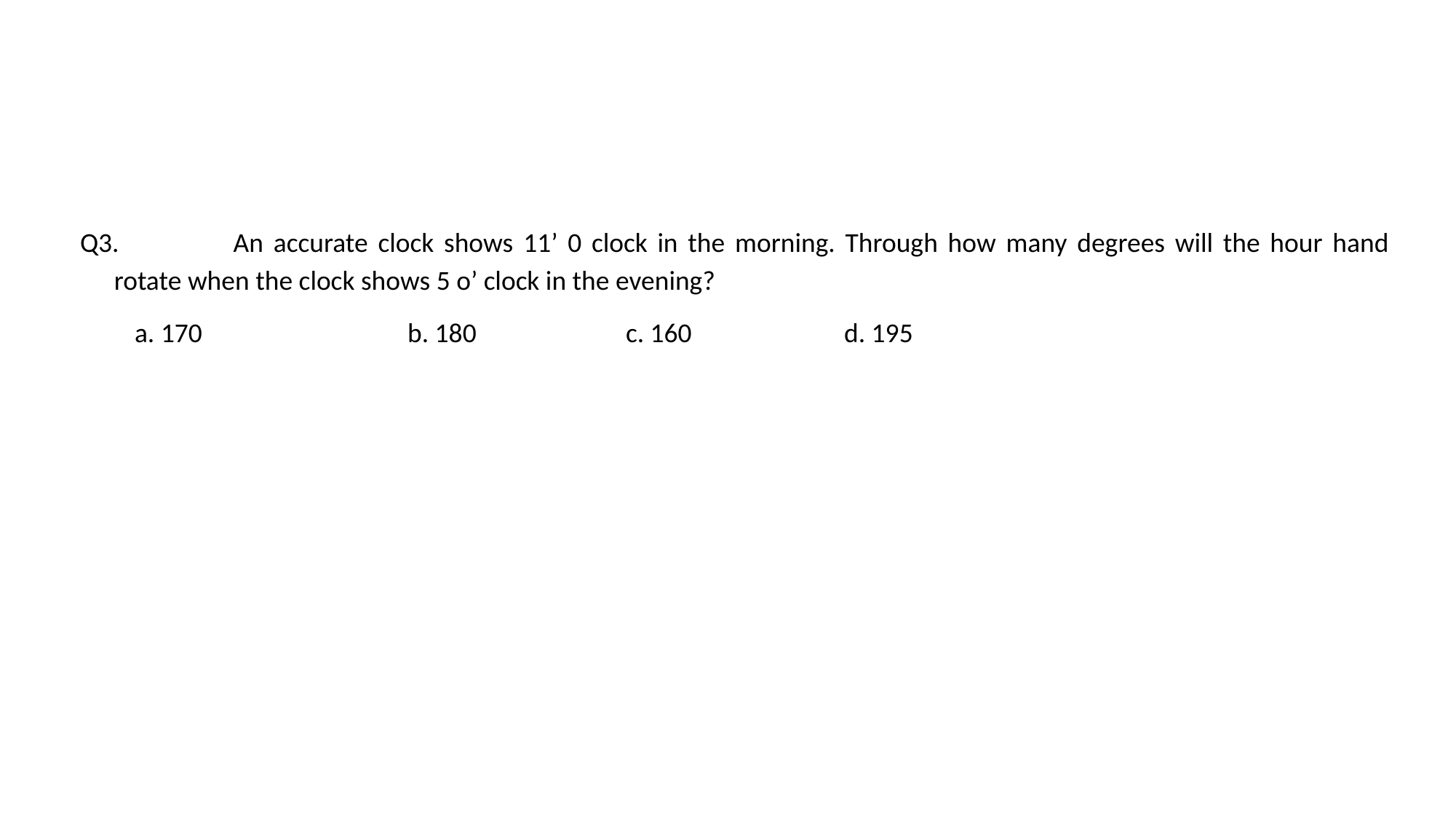

#
Q3.	 An accurate clock shows 11’ 0 clock in the morning. Through how many degrees will the hour hand rotate when the clock shows 5 o’ clock in the evening?
a. 170		b. 180		c. 160		d. 195